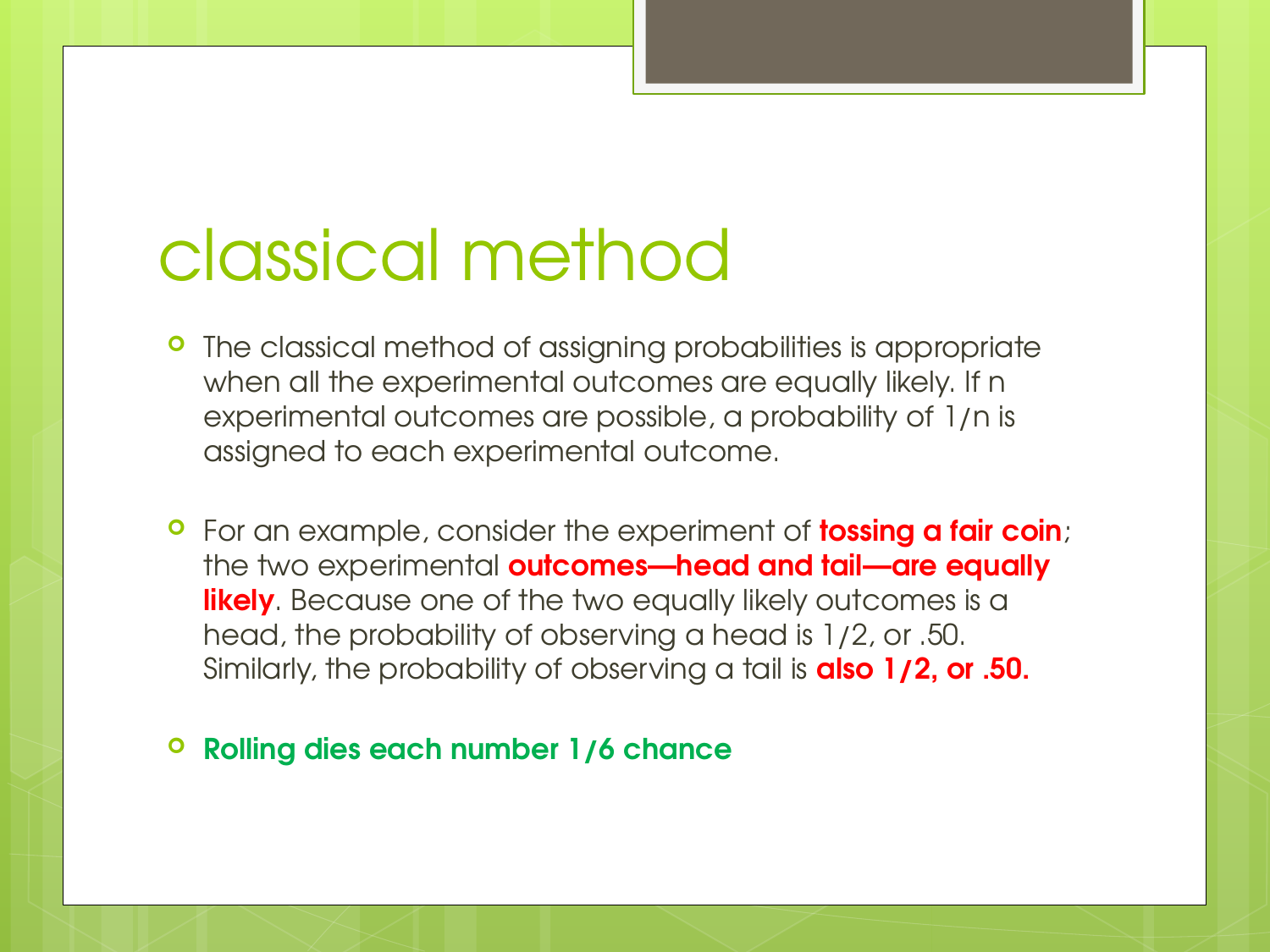

# classical method
The classical method of assigning probabilities is appropriate when all the experimental outcomes are equally likely. If n experimental outcomes are possible, a probability of 1/n is assigned to each experimental outcome.

For an example, consider the experiment of tossing a fair coin; the two experimental outcomes—head and tail—are equally likely. Because one of the two equally likely outcomes is a head, the probability of observing a head is 1/2, or .50. Similarly, the probability of observing a tail is also 1/2, or .50.

Rolling dies each number 1/6 chance